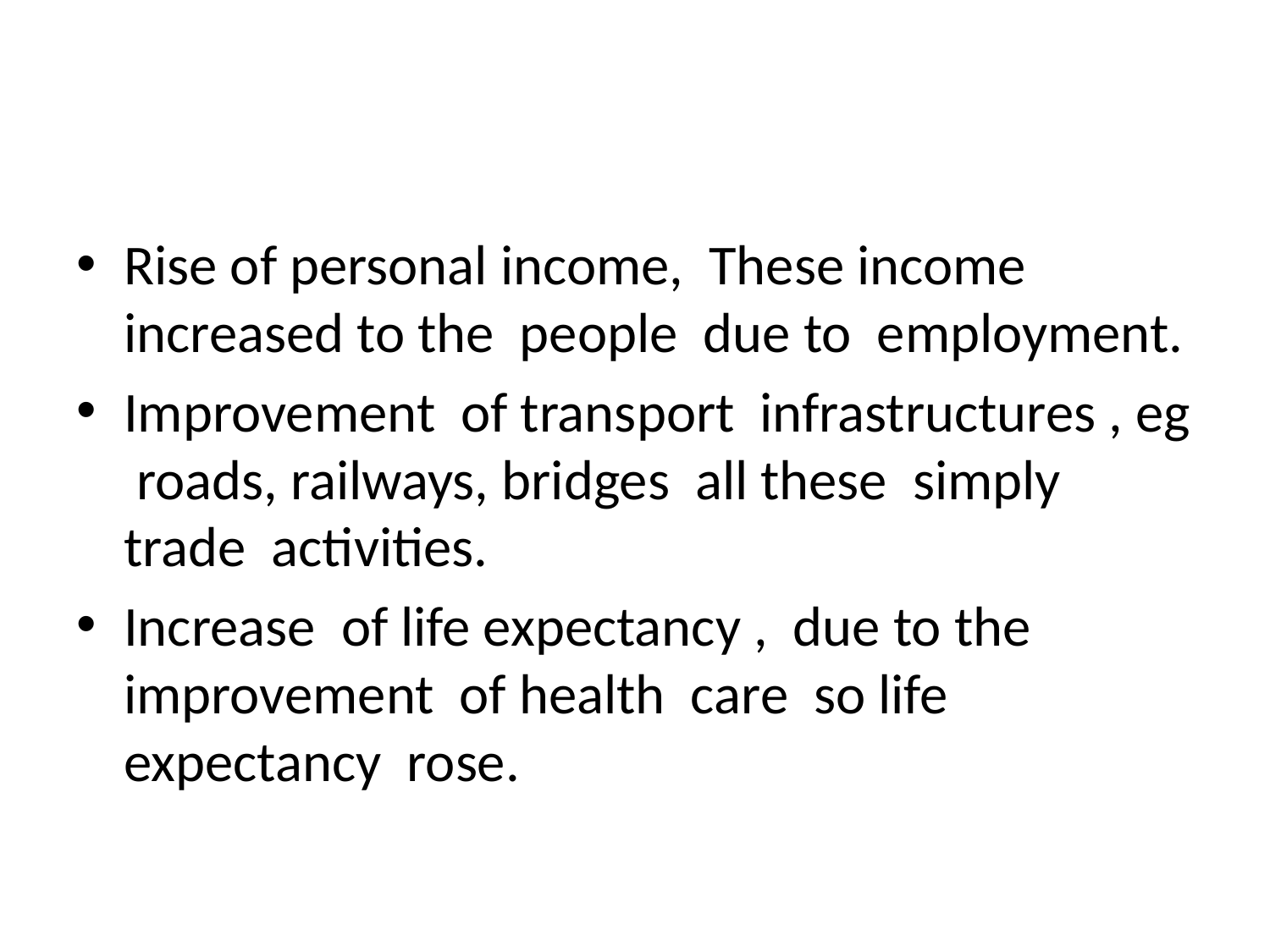

#
Rise of personal income,  These income  increased to the  people  due to  employment.
Improvement  of transport  infrastructures , eg  roads, railways, bridges  all these  simply  trade  activities.
Increase  of life expectancy ,  due to the  improvement  of health  care  so life  expectancy  rose.